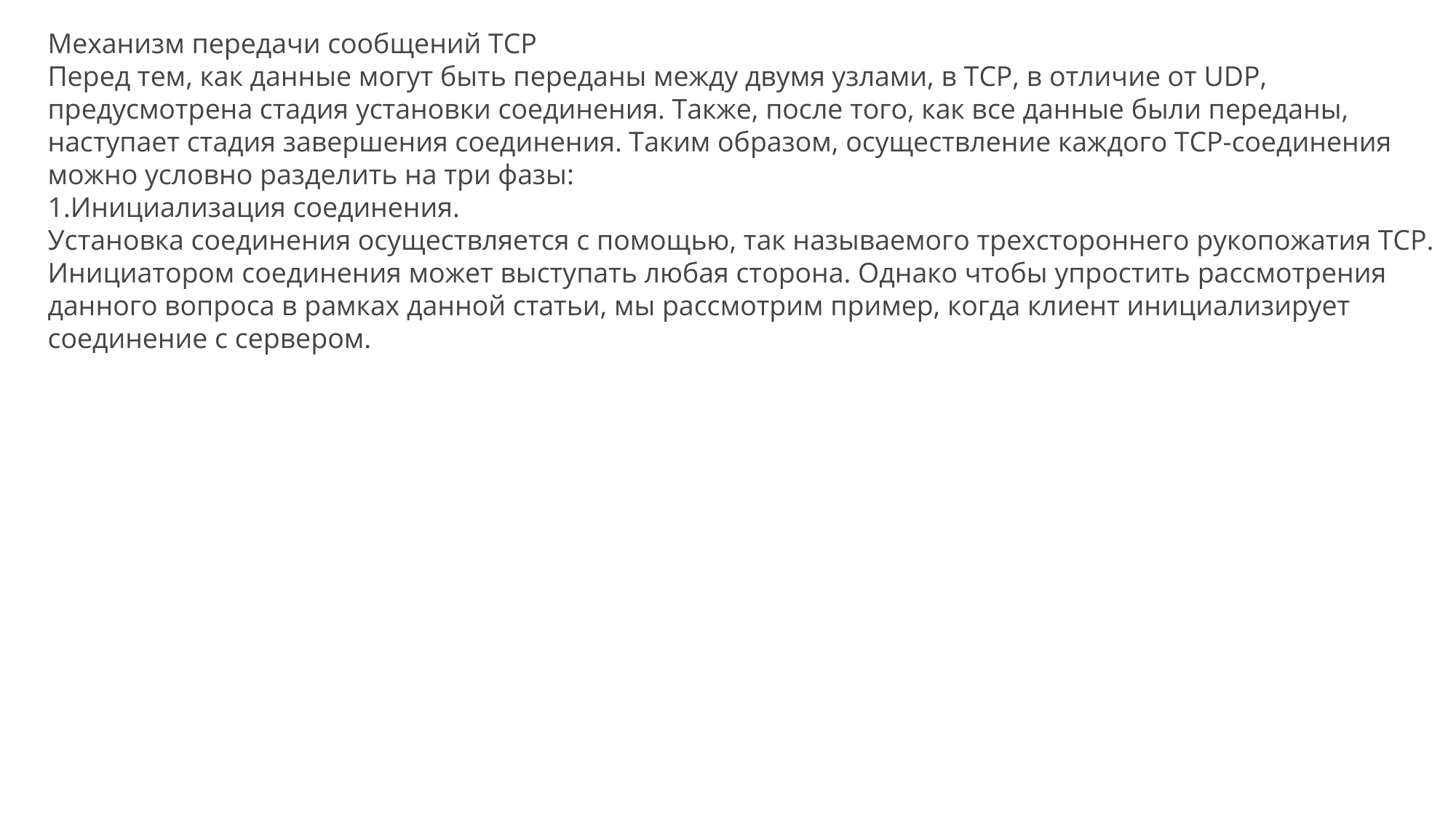

Механизм передачи сообщений TCP
Перед тем, как данные могут быть переданы между двумя узлами, в TCP, в отличие от UDP, предусмотрена стадия установки соединения. Также, после того, как все данные были переданы, наступает стадия завершения соединения. Таким образом, осуществление каждого TCP-соединения можно условно разделить на три фазы:
Инициализация соединения.
Установка соединения осуществляется с помощью, так называемого трехстороннего рукопожатия TCP. Инициатором соединения может выступать любая сторона. Однако чтобы упростить рассмотрения данного вопроса в рамках данной статьи, мы рассмотрим пример, когда клиент инициализирует соединение с сервером.